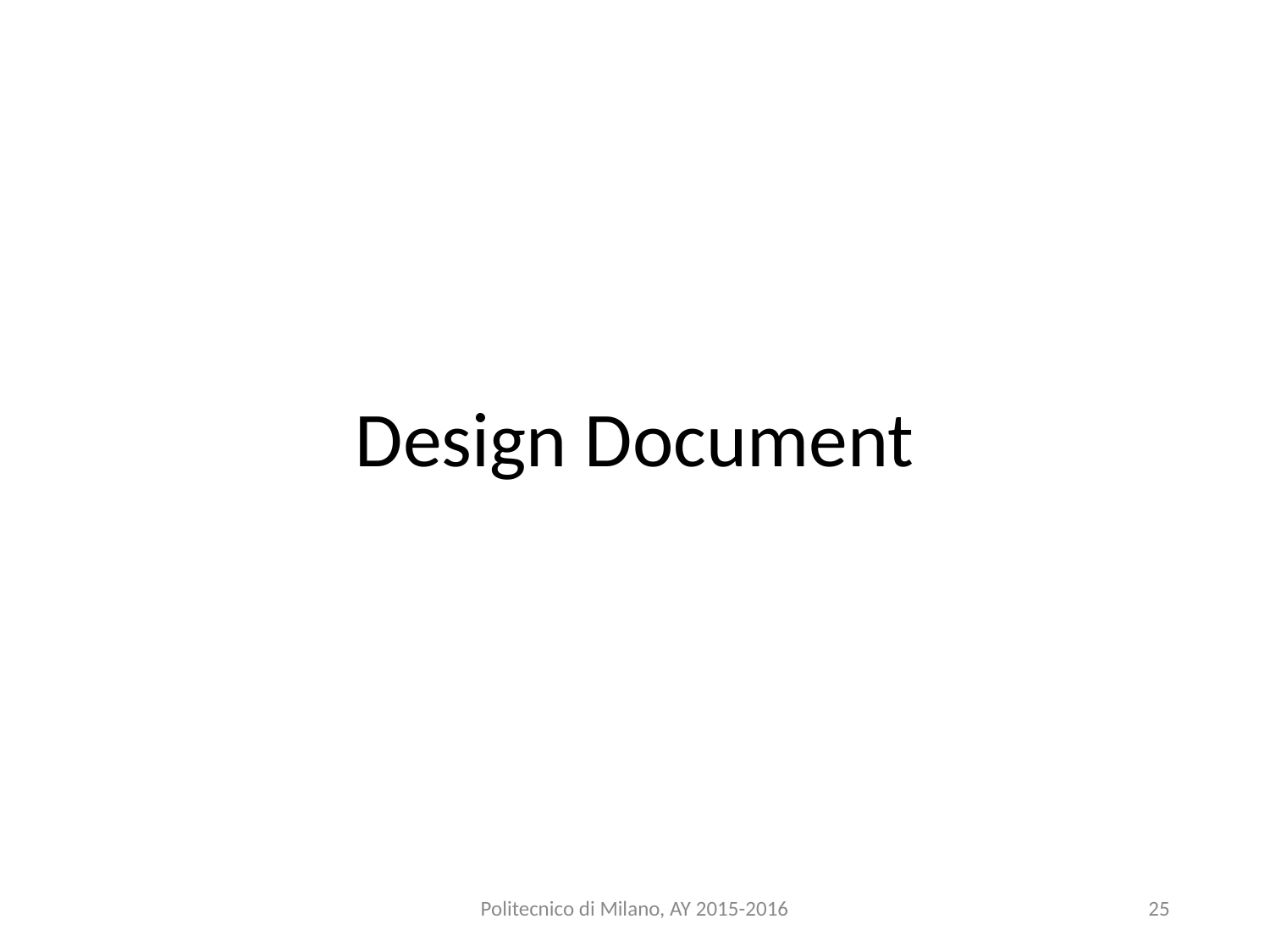

# Design Document
Politecnico di Milano, AY 2015-2016
25